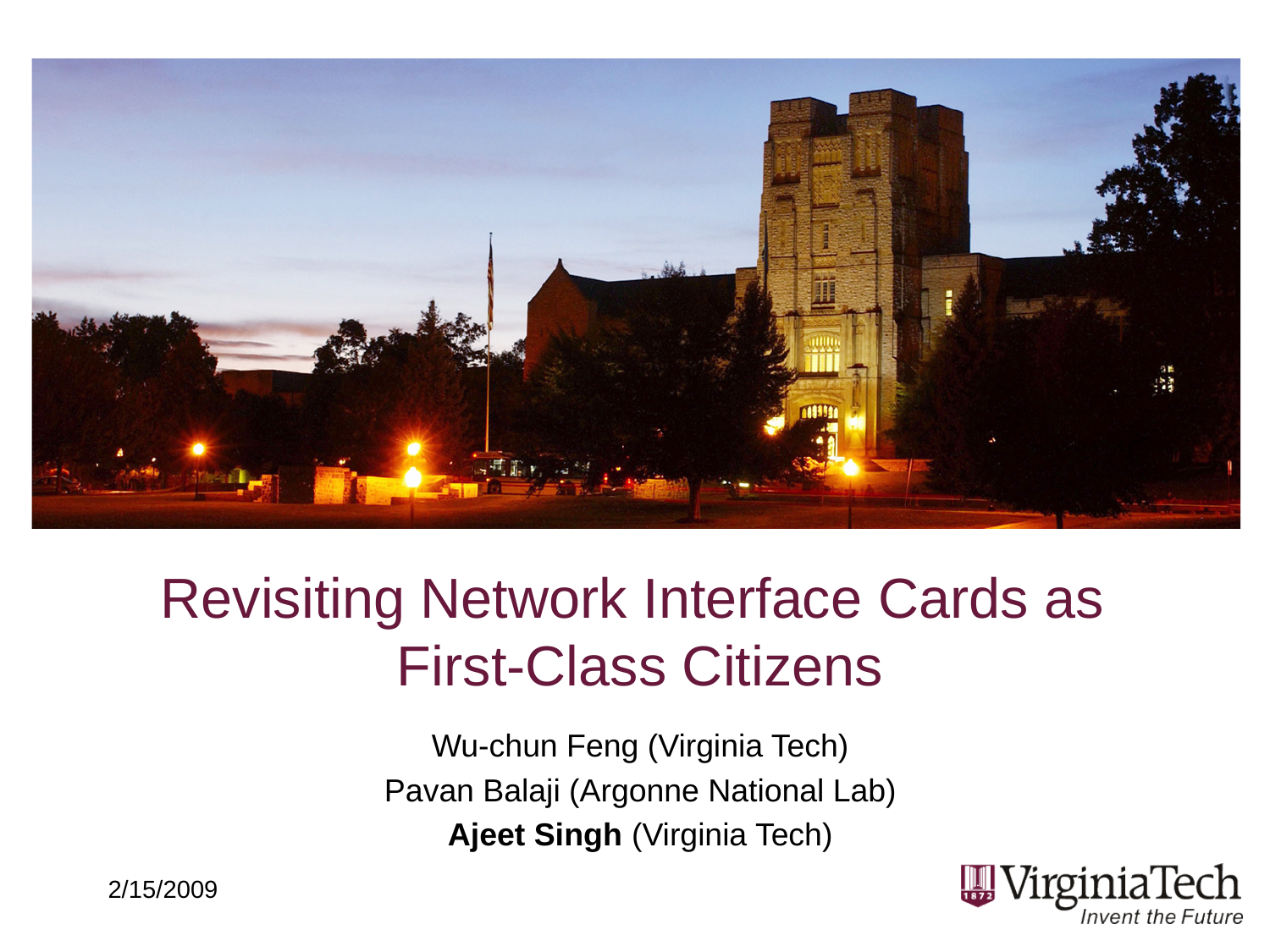

# Revisiting Network Interface Cards as First-Class Citizens
Wu-chun Feng (Virginia Tech)
Pavan Balaji (Argonne National Lab)
Ajeet Singh (Virginia Tech)
2/15/2009